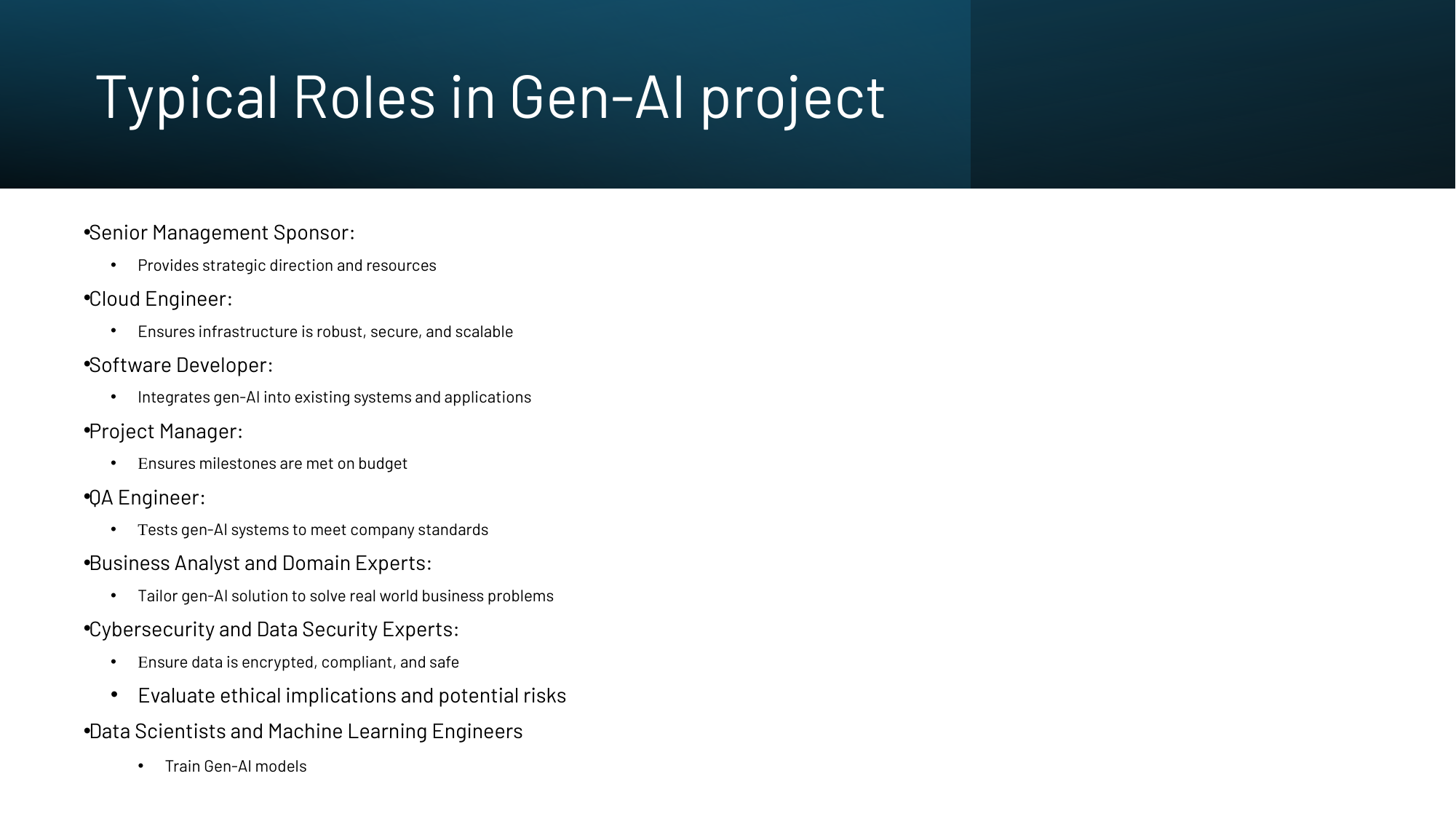

# Typical Roles in Gen-AI project
Senior Management Sponsor:
Provides strategic direction and resources
Cloud Engineer:
Ensures infrastructure is robust, secure, and scalable
Software Developer:
Integrates gen-AI into existing systems and applications
Project Manager:
Εnsures milestones are met on budget
QA Engineer:
Tests gen-AI systems to meet company standards
Business Analyst and Domain Experts:
Tailor gen-AI solution to solve real world business problems
Cybersecurity and Data Security Experts:
Εnsure data is encrypted, compliant, and safe
Evaluate ethical implications and potential risks
Data Scientists and Machine Learning Engineers
Train Gen-AI models